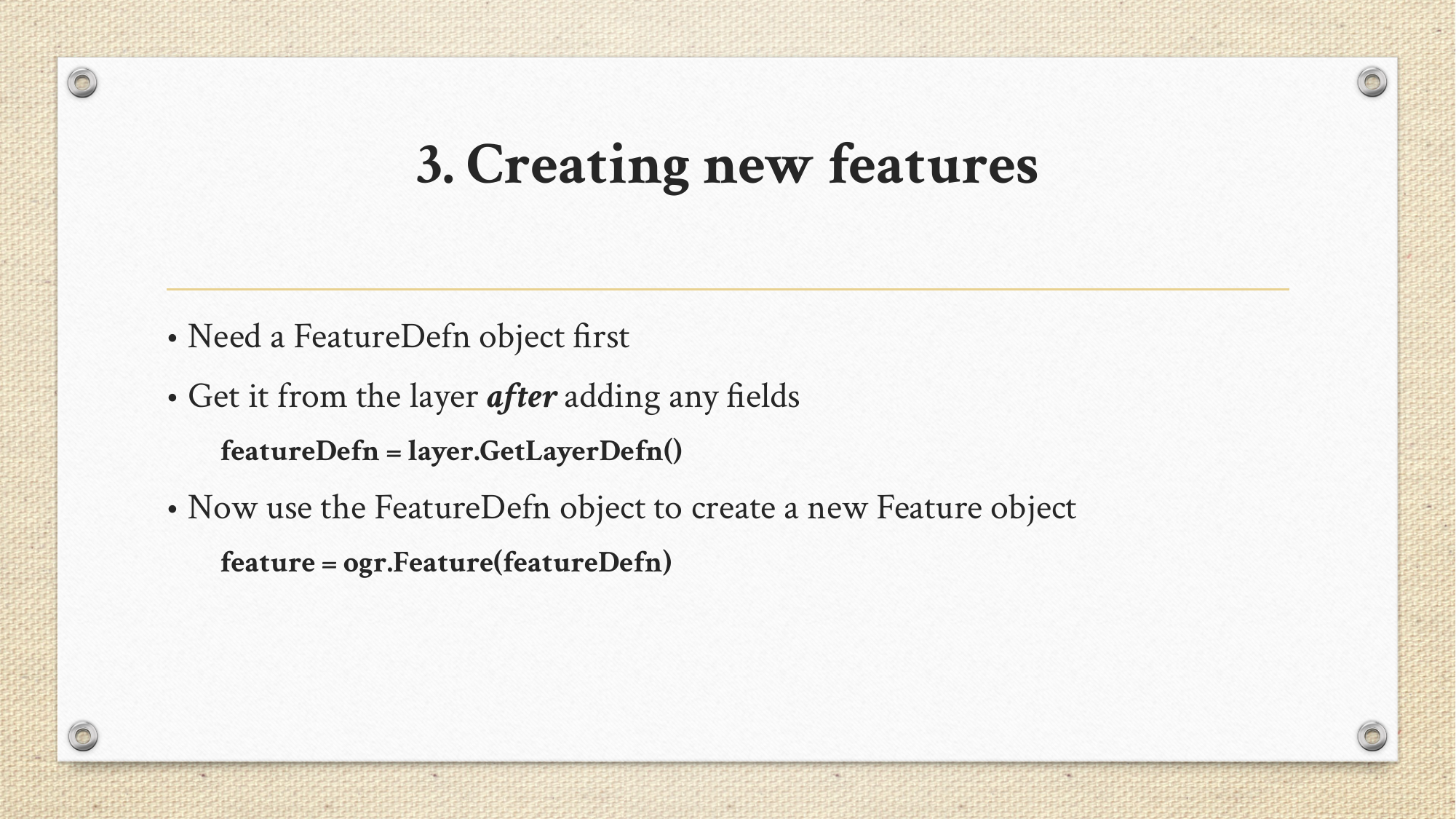

# 3. Creating new features
• Need a FeatureDefn object first
• Get it from the layer after adding any fields
featureDefn = layer.GetLayerDefn()
• Now use the FeatureDefn object to create a new Feature object
feature = ogr.Feature(featureDefn)